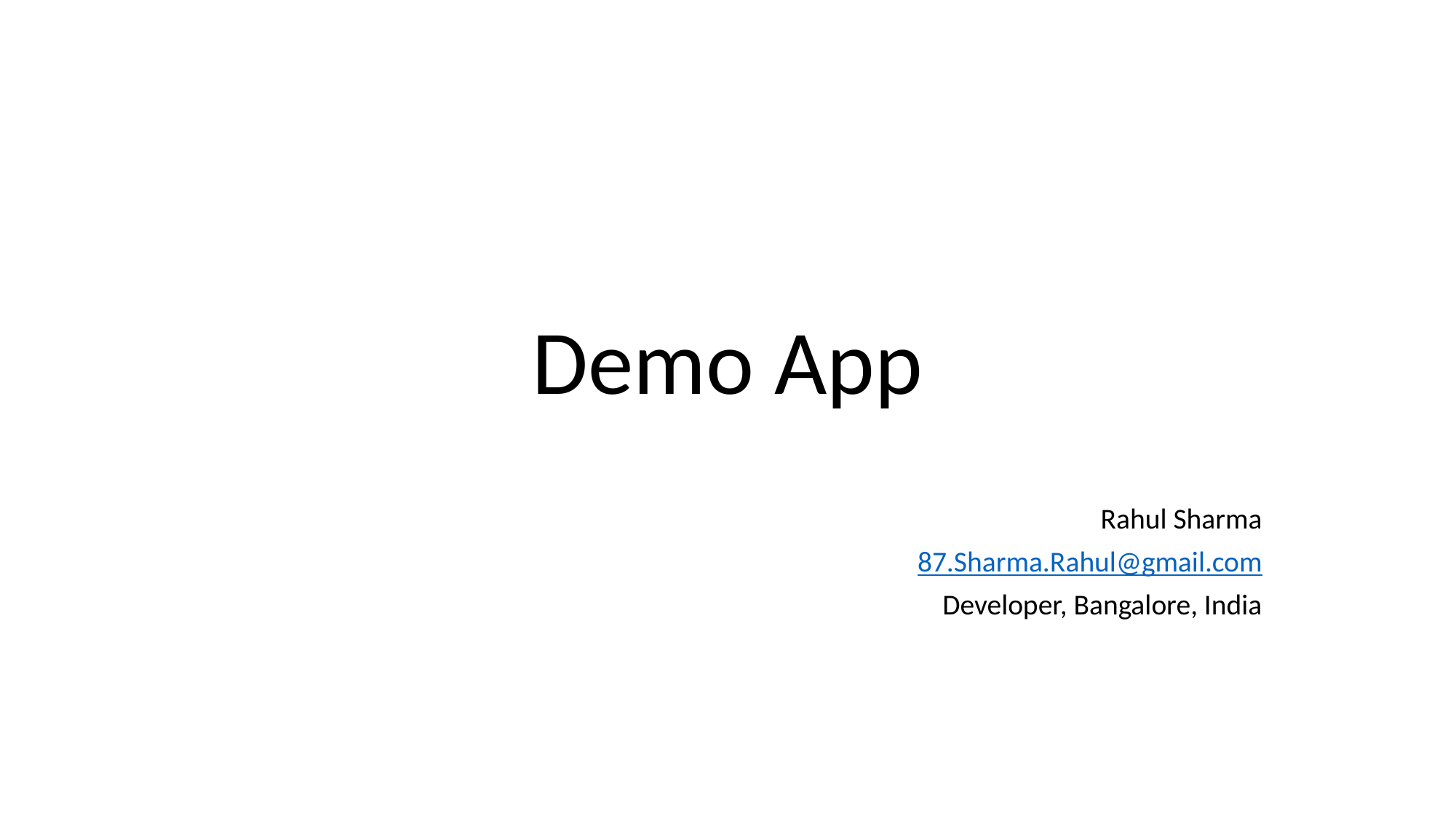

# Demo App
Rahul Sharma
87.Sharma.Rahul@gmail.com
Developer, Bangalore, India